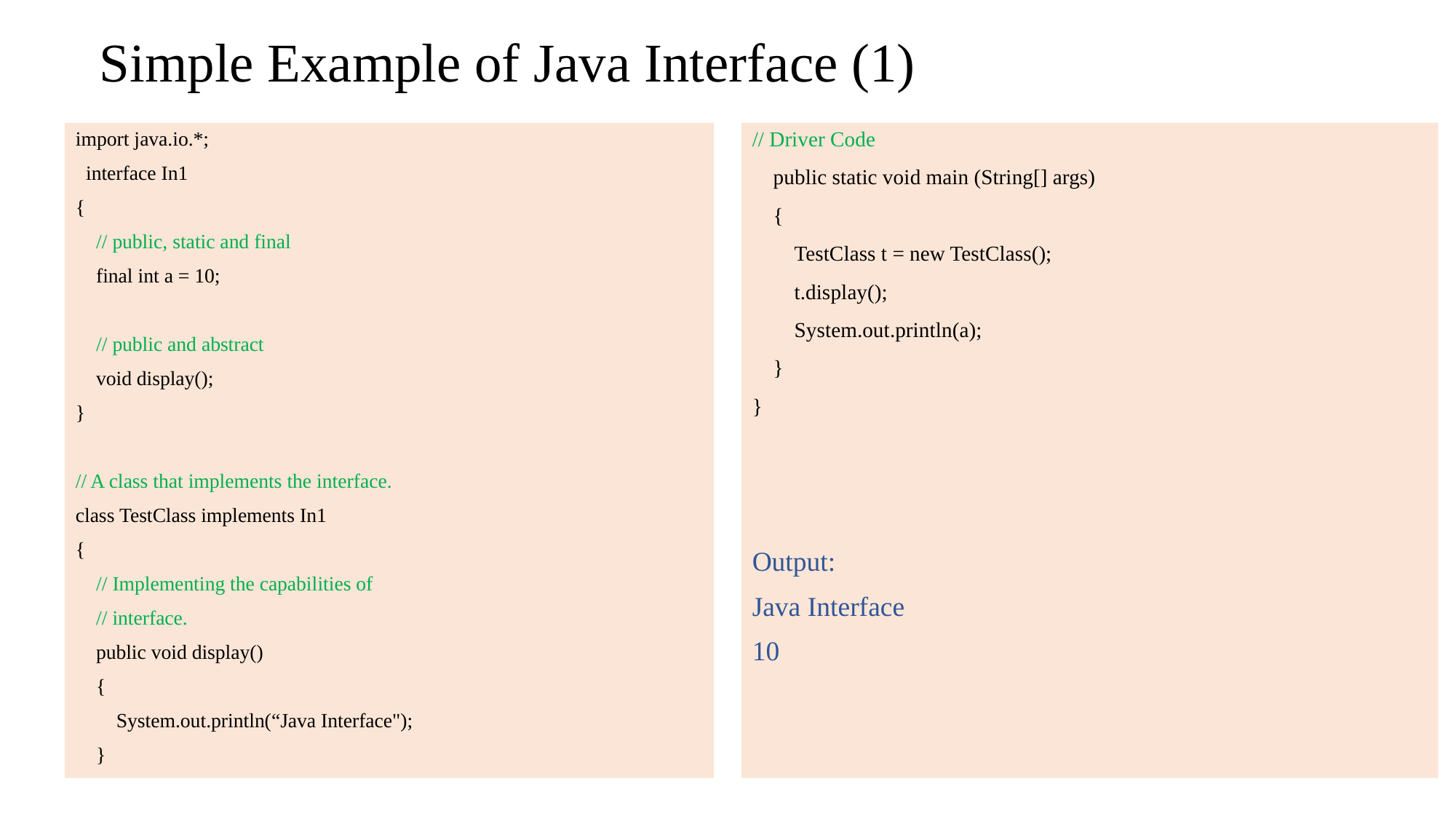

# Simple Example of Java Interface (1)
import java.io.*;
  interface In1
{
    // public, static and final
    final int a = 10;

    // public and abstract
    void display();
}

// A class that implements the interface.
class TestClass implements In1
{
    // Implementing the capabilities of
    // interface.
    public void display()
    {
        System.out.println(“Java Interface");
    }
// Driver Code
    public static void main (String[] args)
    {
        TestClass t = new TestClass();
        t.display();
        System.out.println(a);
    }
}

Output:
Java Interface
10